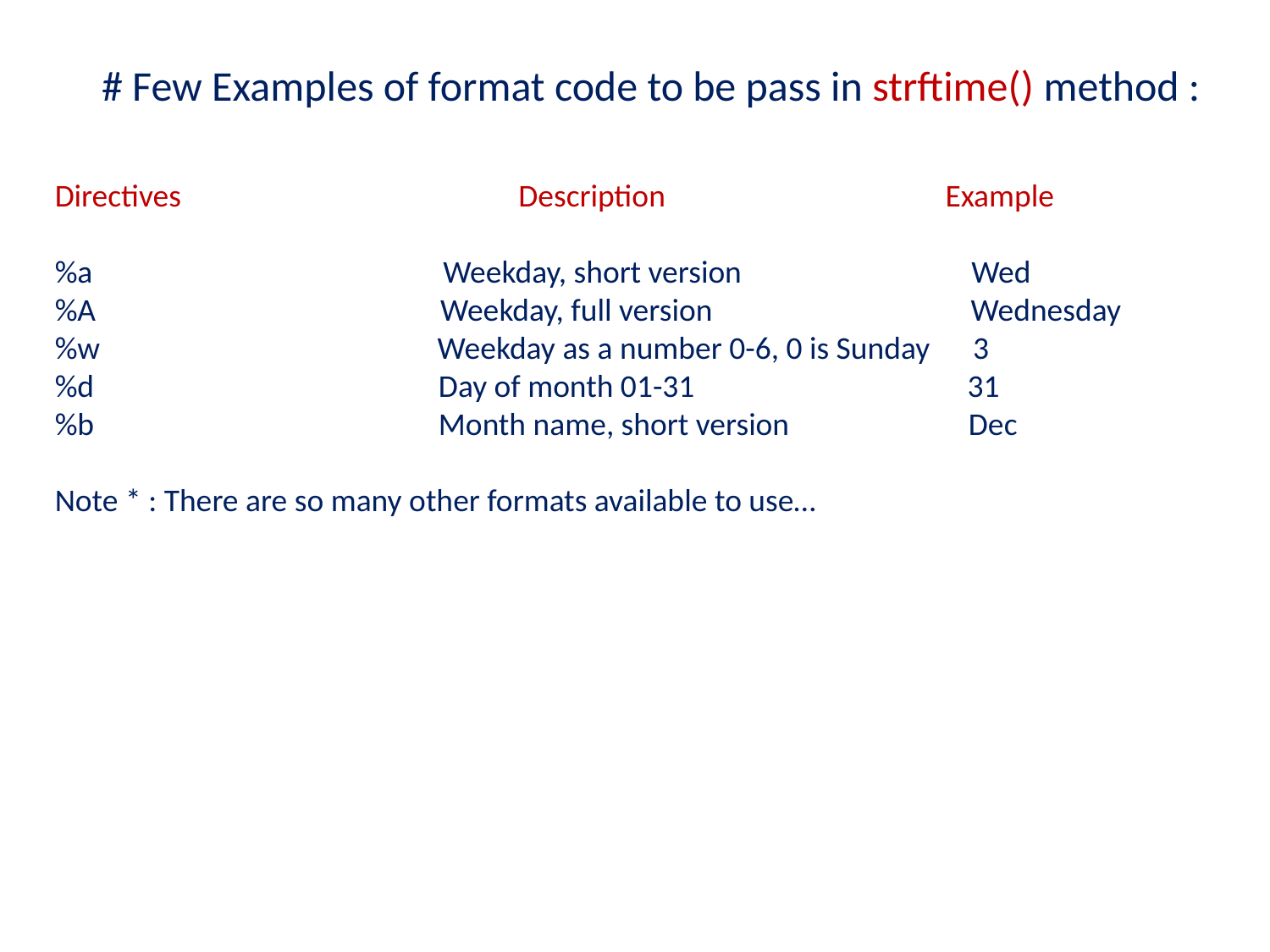

# Few Examples of format code to be pass in strftime() method :
Directives                                               Description                                       Example

%a   			 Weekday, short version                                Wed
%A                                                Weekday, full version                                    Wednesday
%w                                               Weekday as a number 0-6, 0 is Sunday      3
%d                                                Day of month 01-31                                      31
%b                                                Month name, short version                         Dec

Note * : There are so many other formats available to use…